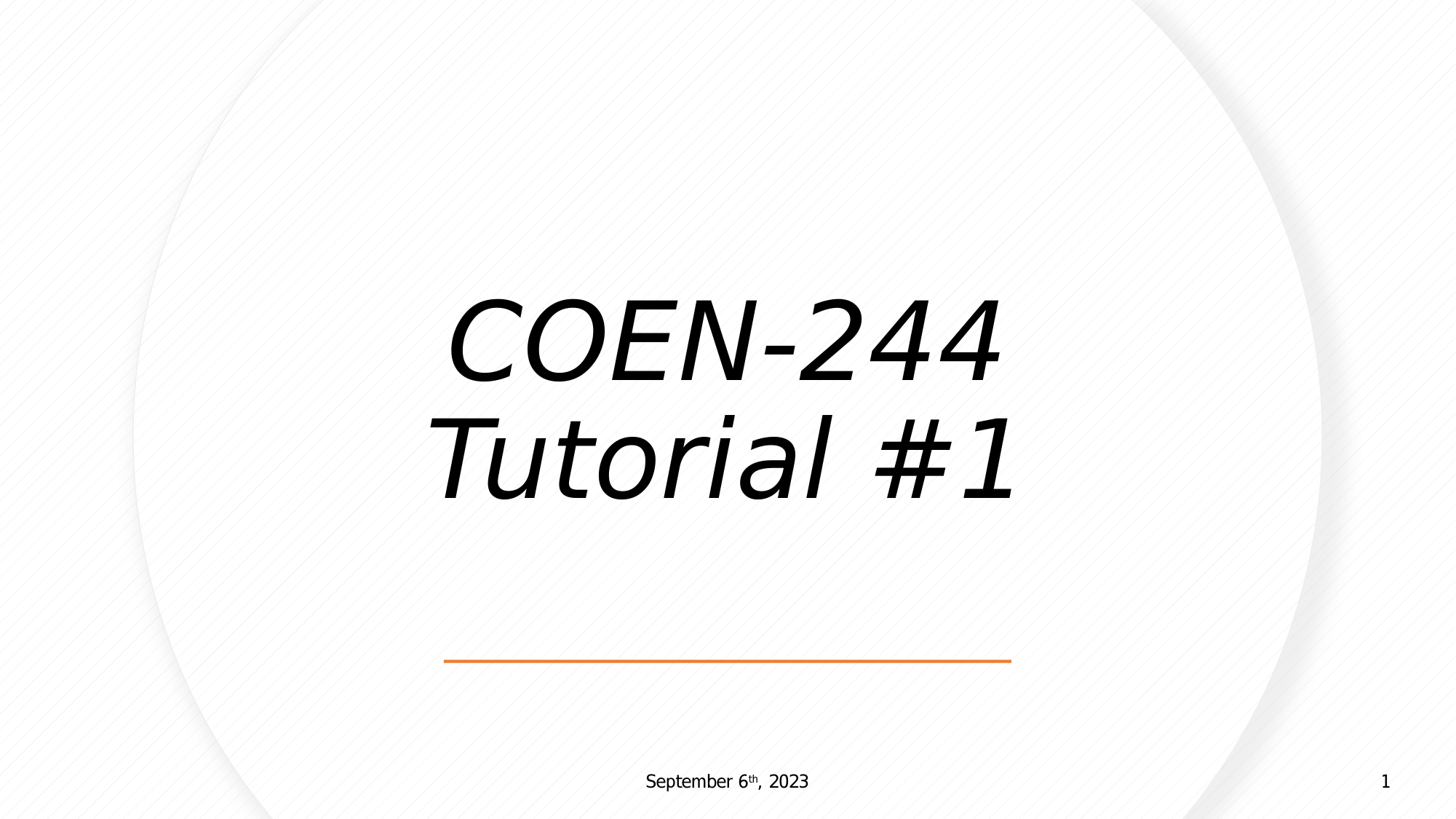

# COEN-244 Tutorial #1

September 6th, 2023
1